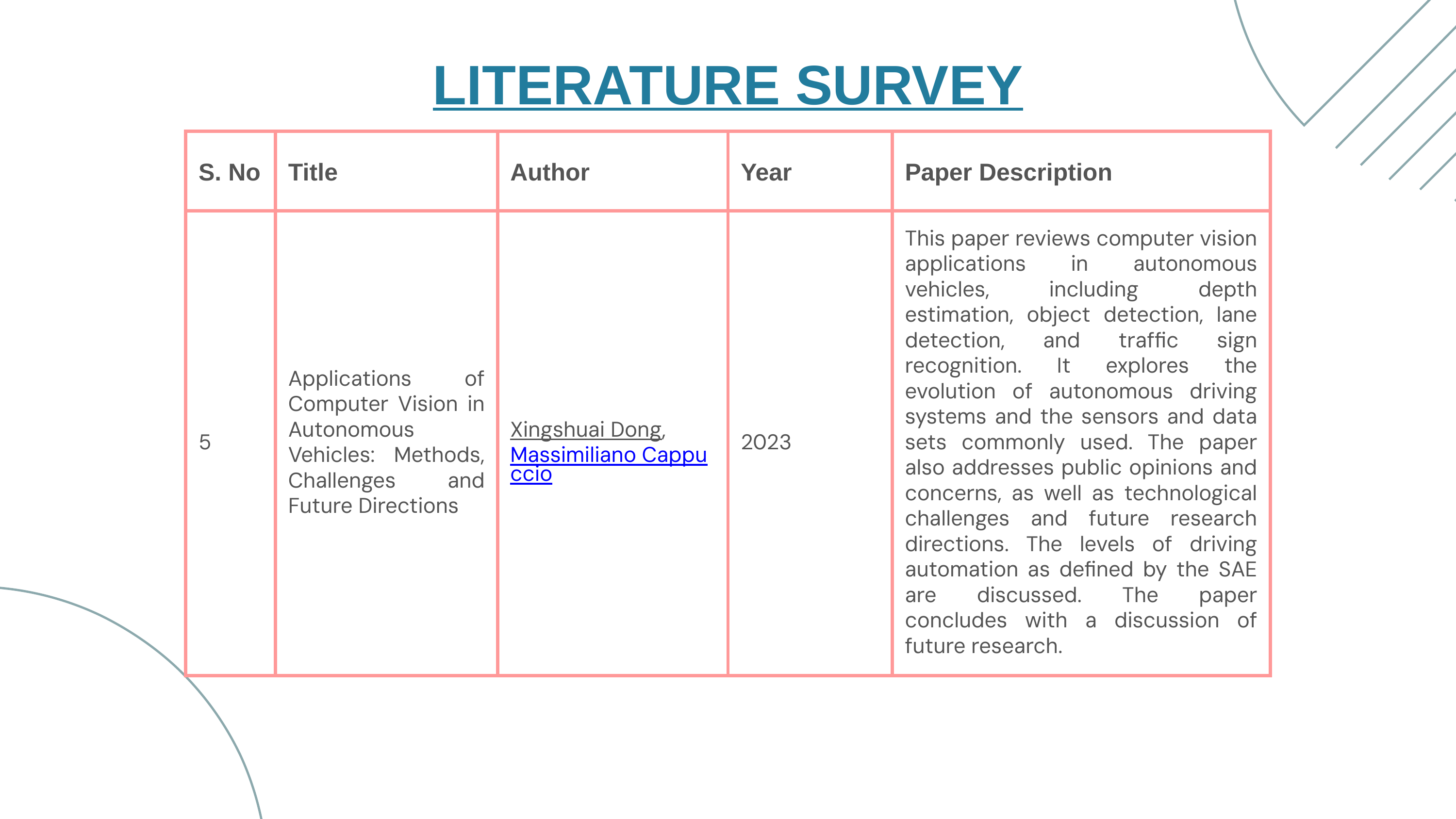

LITERATURE SURVEY
| S. No | Title | Author | Year | Paper Description |
| --- | --- | --- | --- | --- |
| 5 | Applications of Computer Vision in Autonomous Vehicles: Methods, Challenges and Future Directions | Xingshuai Dong, Massimiliano Cappuccio | 2023 | This paper reviews computer vision applications in autonomous vehicles, including depth estimation, object detection, lane detection, and traffic sign recognition. It explores the evolution of autonomous driving systems and the sensors and data sets commonly used. The paper also addresses public opinions and concerns, as well as technological challenges and future research directions. The levels of driving automation as defined by the SAE are discussed. The paper concludes with a discussion of future research. |